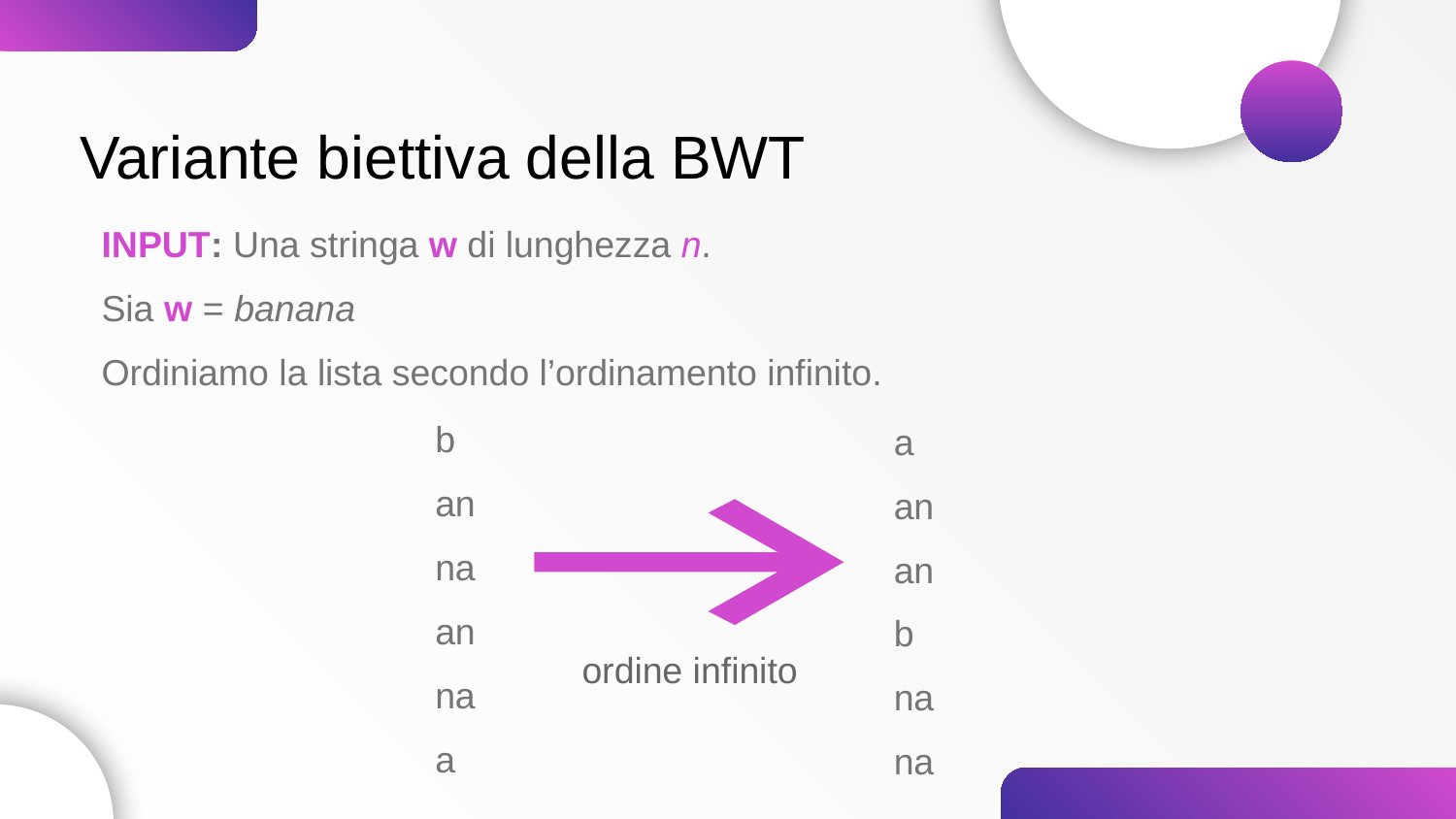

Variante biettiva della BWT
INPUT: Una stringa w di lunghezza n.
Sia w = banana
Ordiniamo la lista secondo l’ordinamento infinito.
b
an
na
an
na
a
a
an
an
b
na
na

ordine infinito